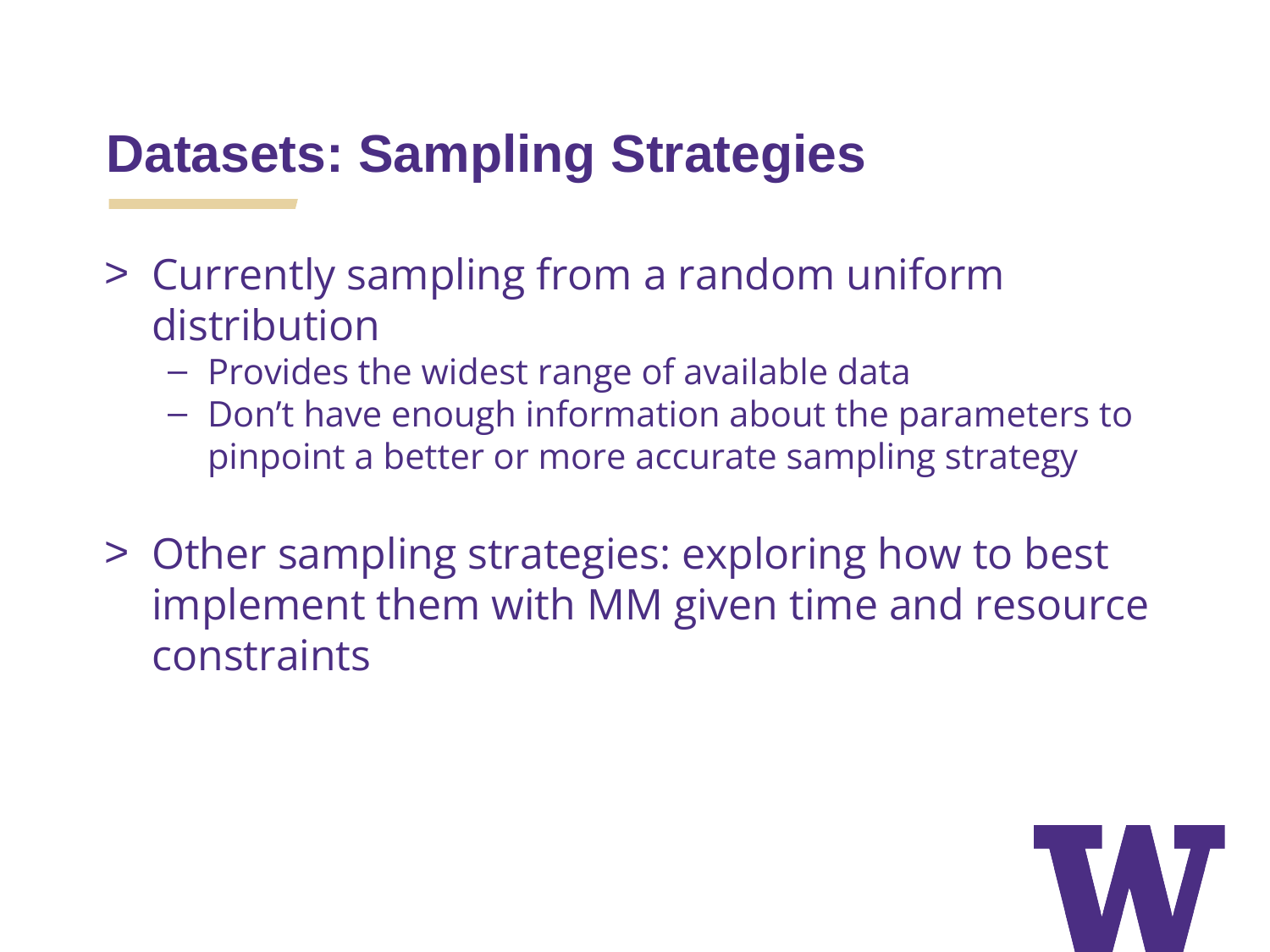

# Datasets: Sampling Strategies
Currently sampling from a random uniform distribution
Provides the widest range of available data
Don’t have enough information about the parameters to pinpoint a better or more accurate sampling strategy

Other sampling strategies: exploring how to best implement them with MM given time and resource constraints